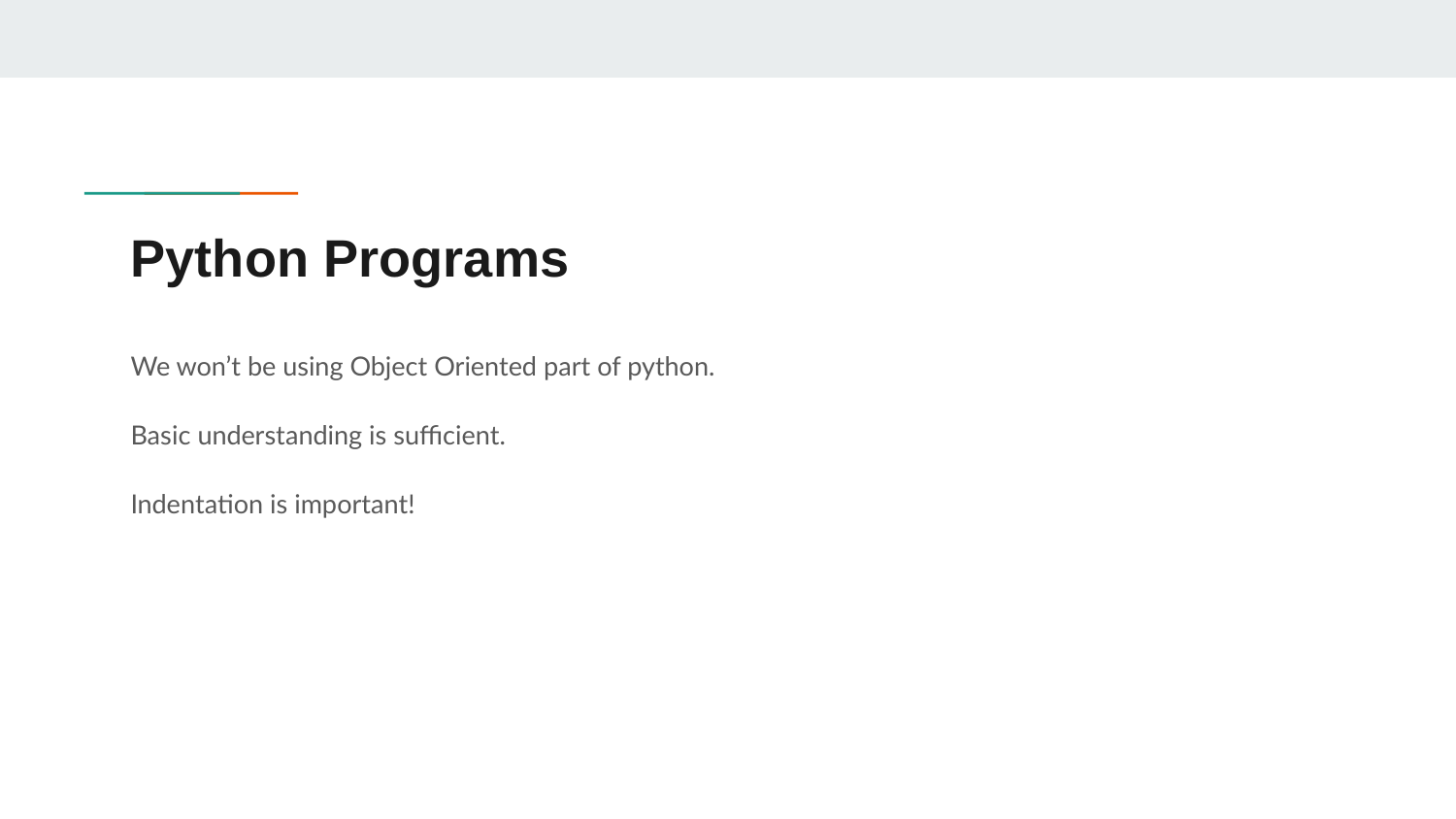

# Python Programs
We won’t be using Object Oriented part of python.
Basic understanding is sufficient.
Indentation is important!